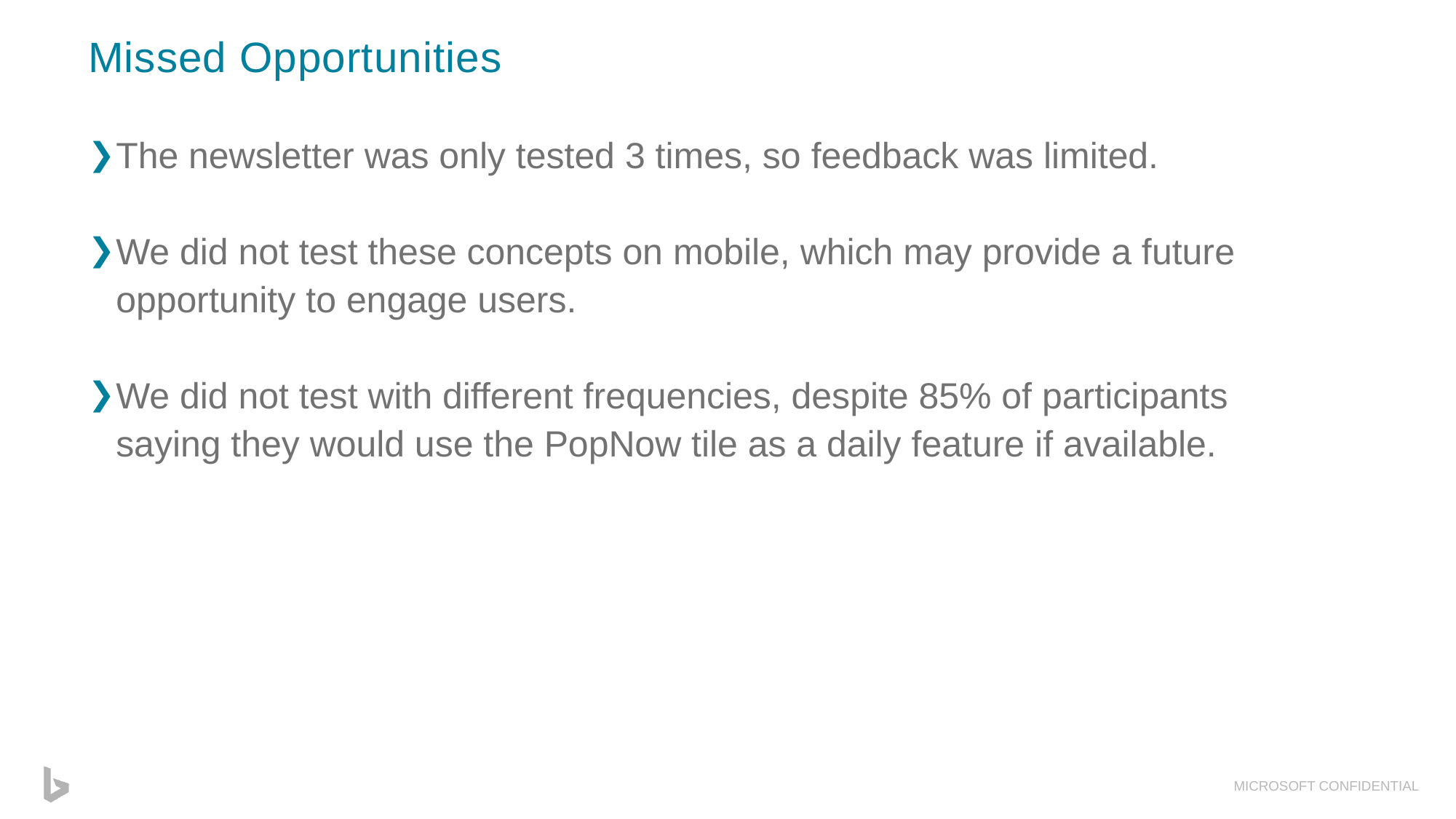

# Missed Opportunities
The newsletter was only tested 3 times, so feedback was limited.

We did not test these concepts on mobile, which may provide a future opportunity to engage users.

We did not test with different frequencies, despite 85% of participants saying they would use the PopNow tile as a daily feature if available.